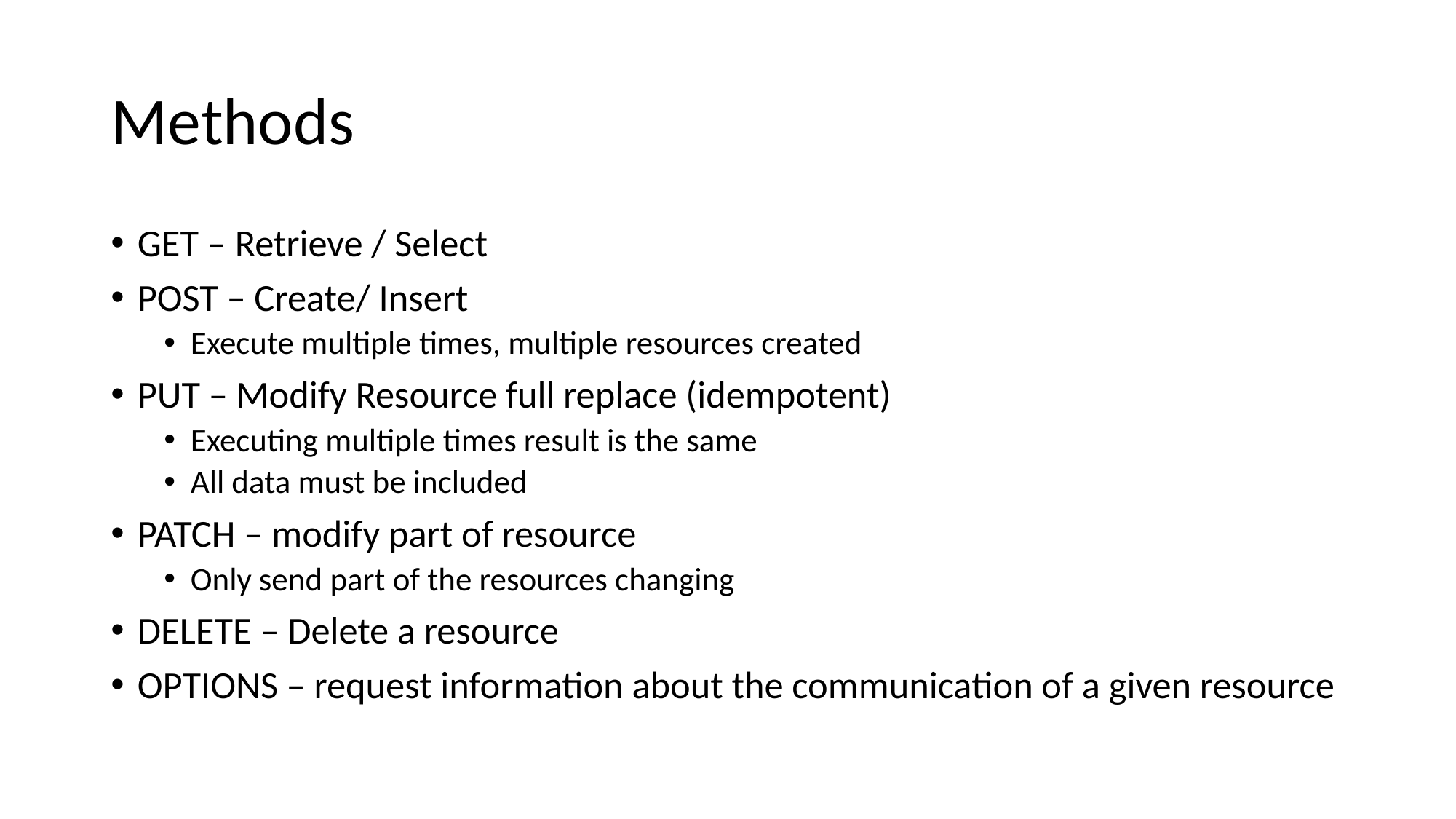

# Methods
GET – Retrieve / Select
POST – Create/ Insert
Execute multiple times, multiple resources created
PUT – Modify Resource full replace (idempotent)
Executing multiple times result is the same
All data must be included
PATCH – modify part of resource
Only send part of the resources changing
DELETE – Delete a resource
OPTIONS – request information about the communication of a given resource